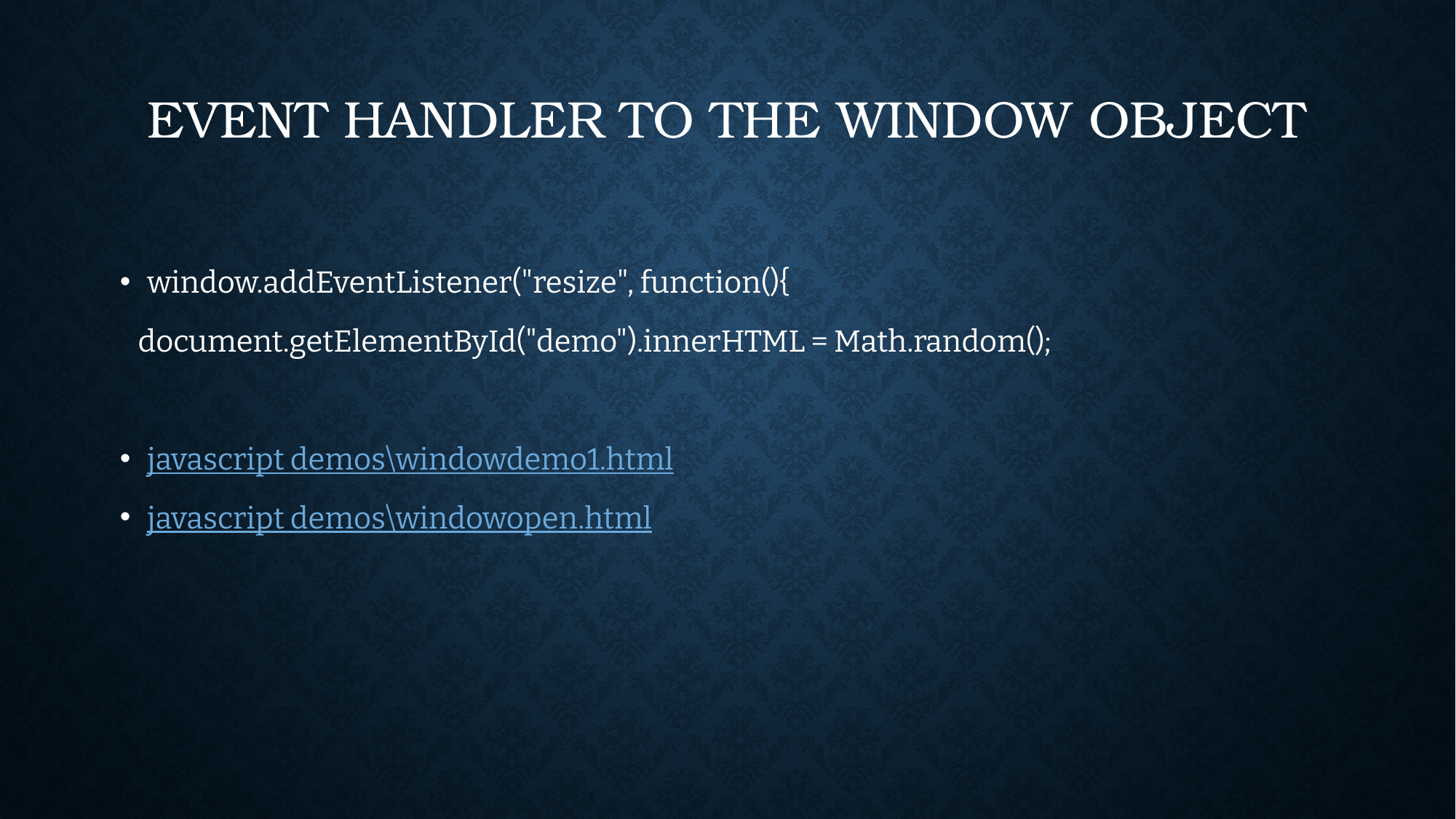

# Event Handler to the Window Object
window.addEventListener("resize", function(){
   document.getElementById("demo").innerHTML = Math.random();

javascript demos\windowdemo1.html
javascript demos\windowopen.html